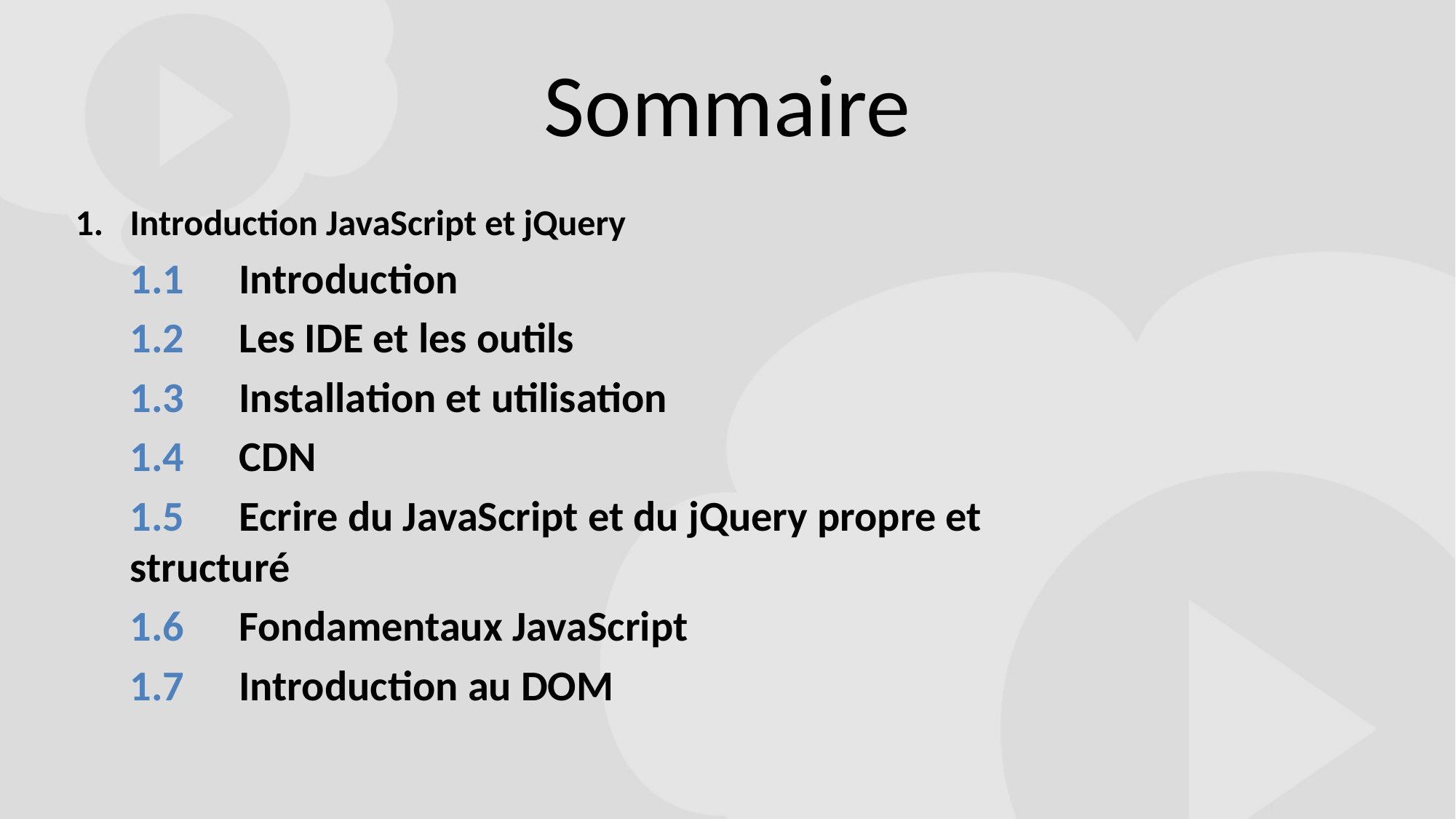

# Sommaire
Introduction JavaScript et jQuery
1.1	Introduction
1.2	Les IDE et les outils
1.3	Installation et utilisation
1.4	CDN
1.5	Ecrire du JavaScript et du jQuery propre et structuré
1.6	Fondamentaux JavaScript
1.7	Introduction au DOM